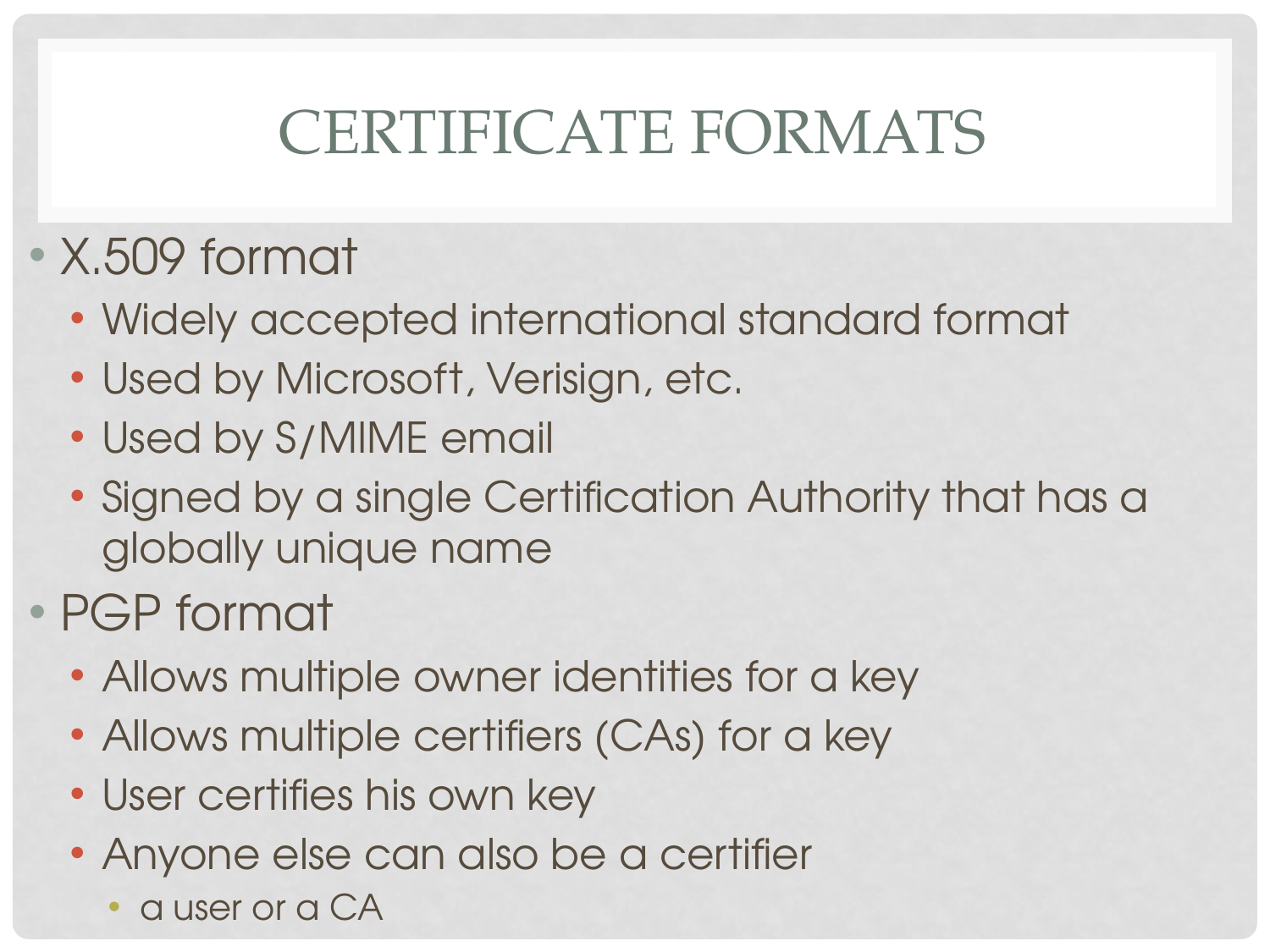

# CERTIFICATE FORMATS
X.509 format
Widely accepted international standard format
Used by Microsoft, Verisign, etc.
Used by S/MIME email
Signed by a single Certification Authority that has a globally unique name
PGP format
Allows multiple owner identities for a key
Allows multiple certifiers (CAs) for a key
User certifies his own key
Anyone else can also be a certifier
a user or a CA